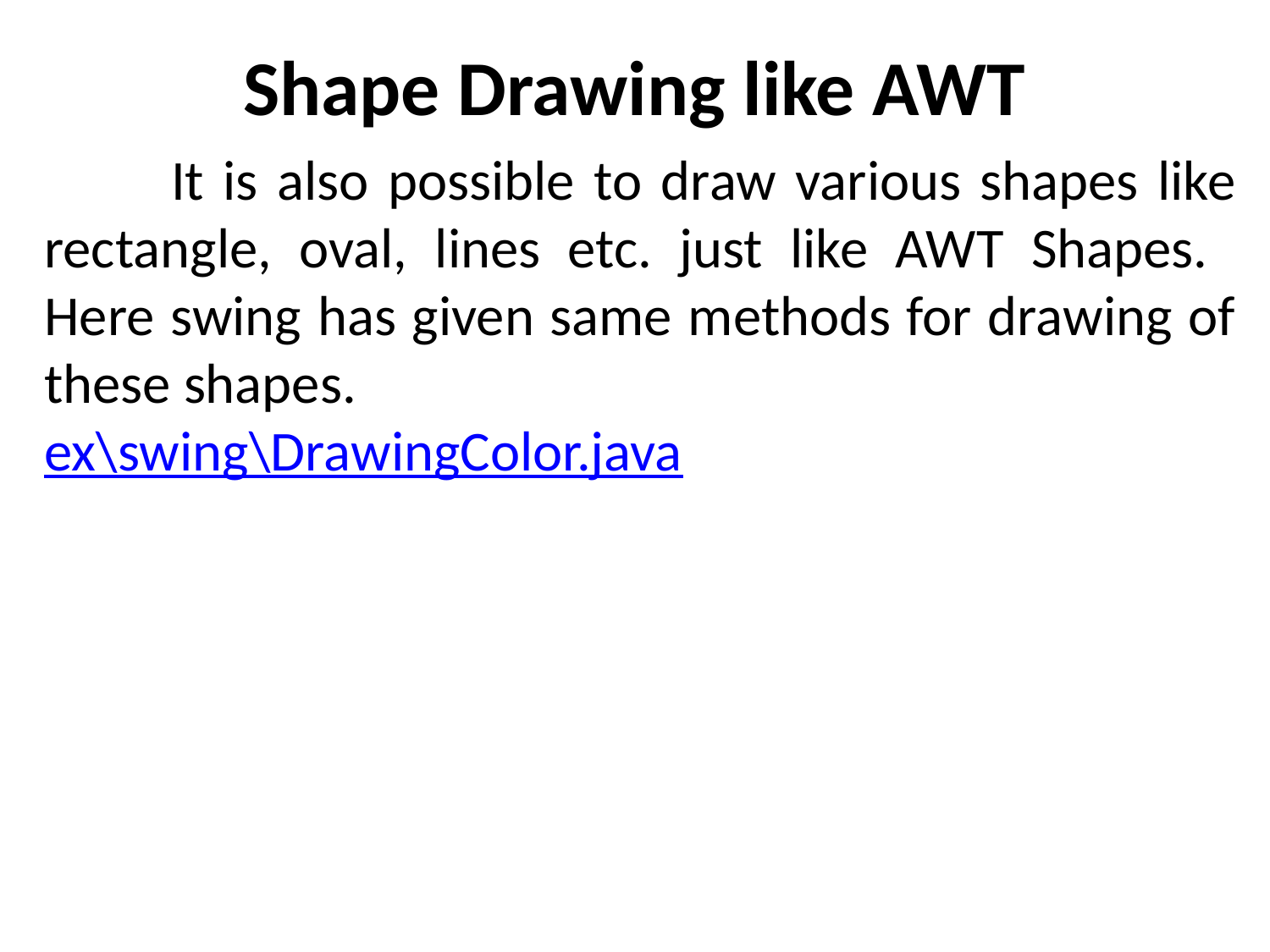

# Shape Drawing like AWT
	It is also possible to draw various shapes like rectangle, oval, lines etc. just like AWT Shapes.  Here swing has given same methods for drawing of these shapes.
ex\swing\DrawingColor.java